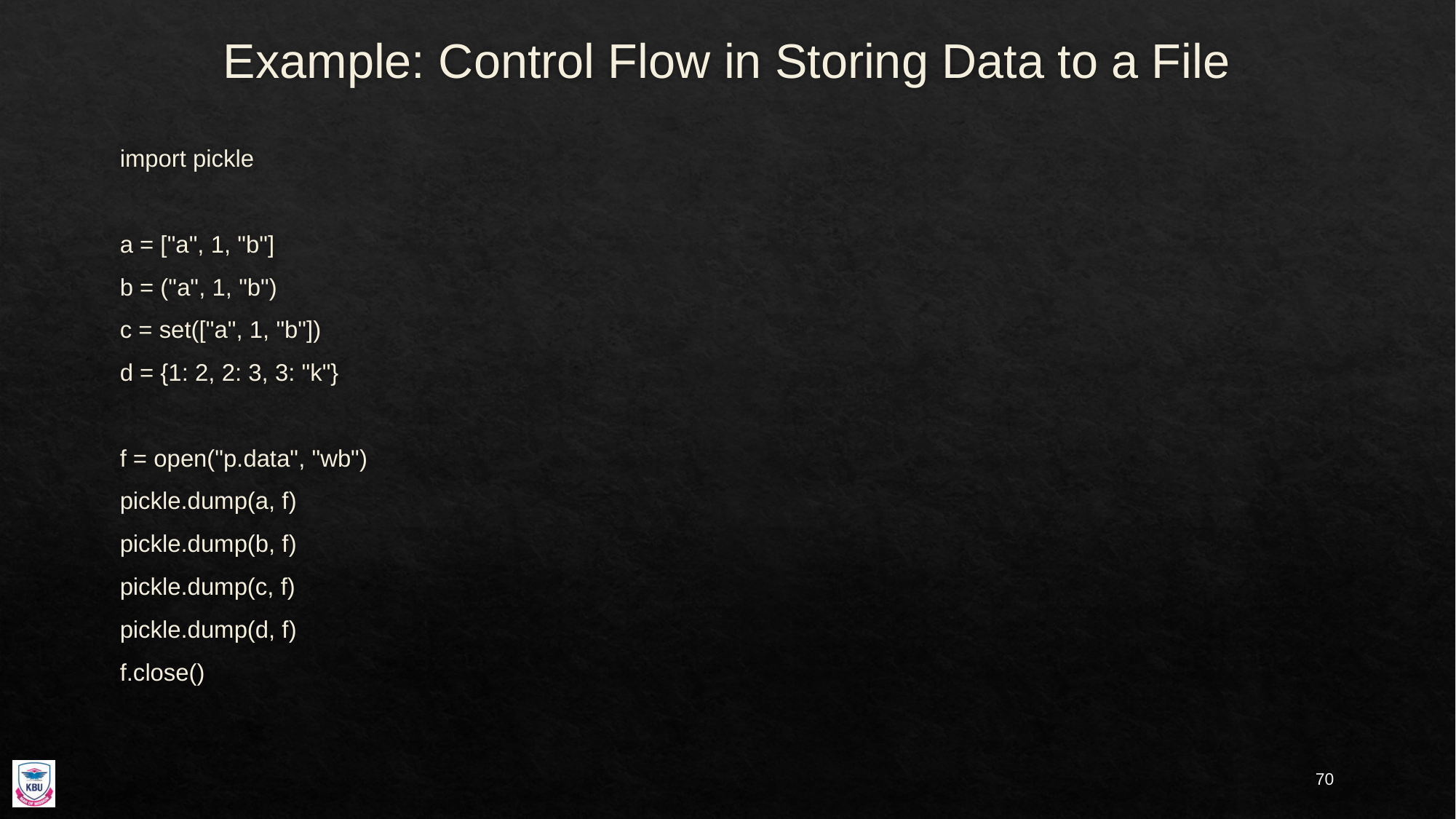

# Example: Control Flow in Storing Data to a File
import pickle

a = ["a", 1, "b"]
b = ("a", 1, "b")
c = set(["a", 1, "b"])
d = {1: 2, 2: 3, 3: "k"}

f = open("p.data", "wb")
pickle.dump(a, f)
pickle.dump(b, f)
pickle.dump(c, f)
pickle.dump(d, f)
f.close()
70